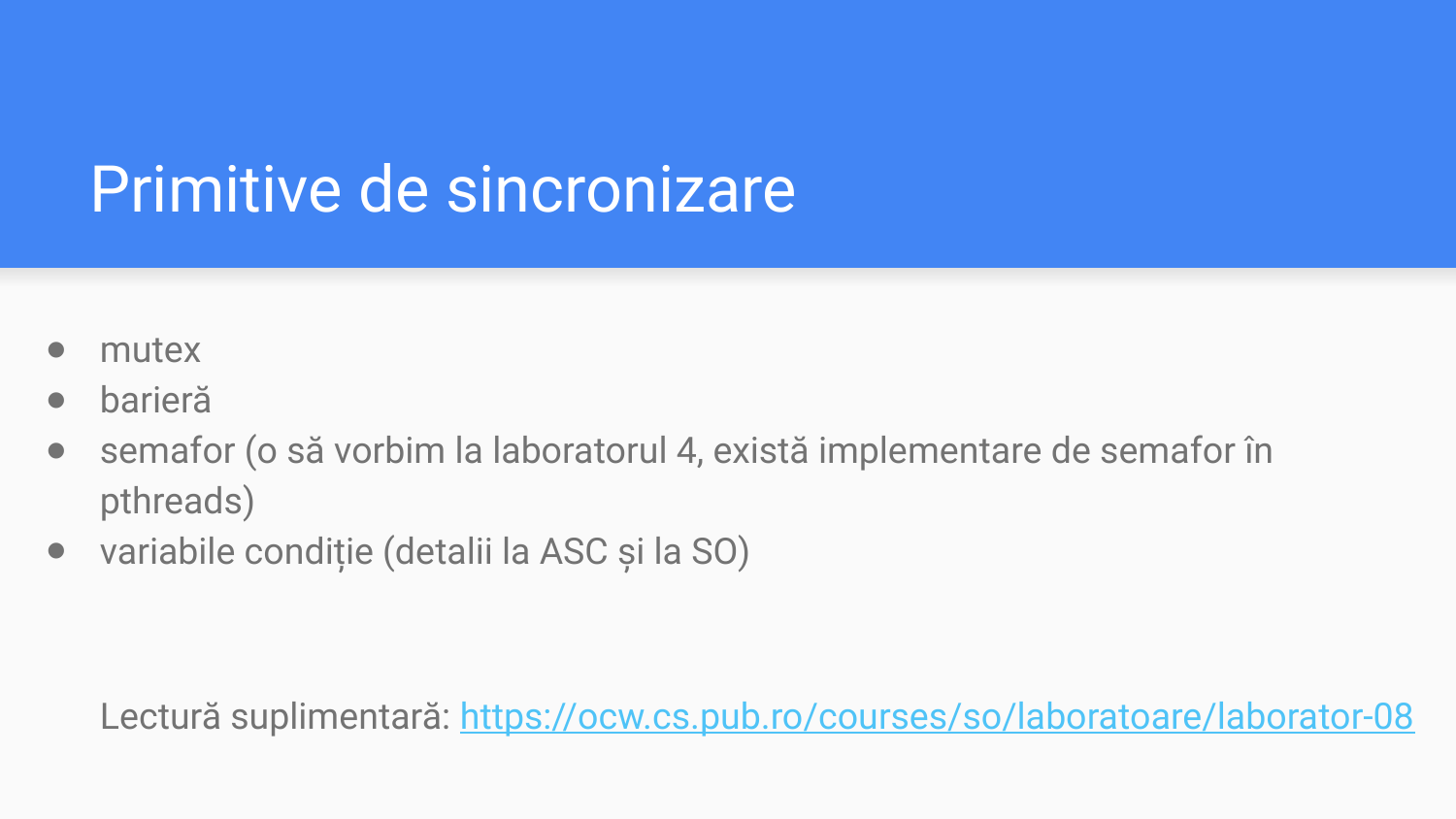

# Primitive de sincronizare
mutex
barieră
semafor (o să vorbim la laboratorul 4, există implementare de semafor în pthreads)
variabile condiție (detalii la ASC și la SO)

Lectură suplimentară: https://ocw.cs.pub.ro/courses/so/laboratoare/laborator-08